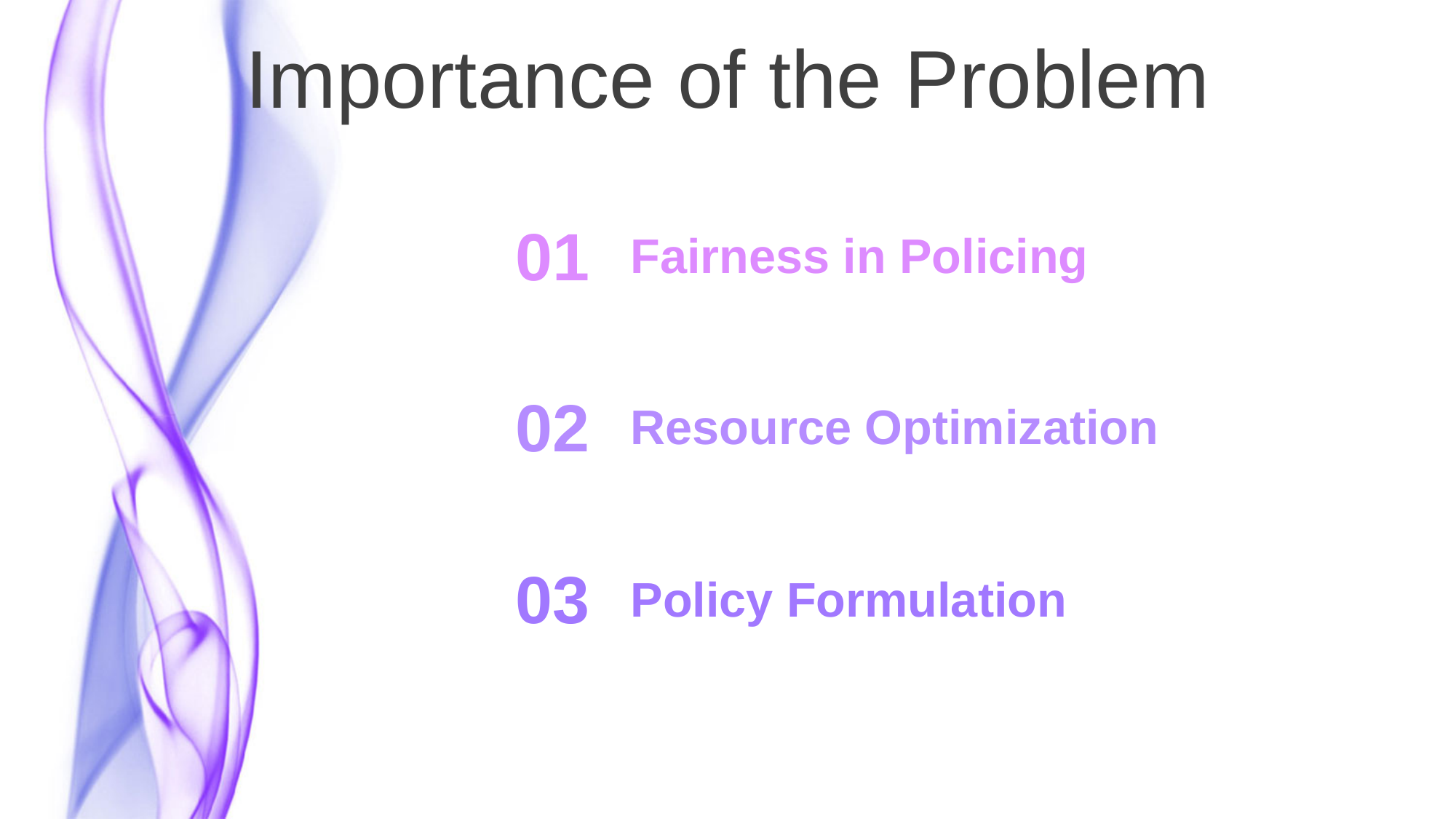

Importance of the Problem
01
Fairness in Policing
02
Resource Optimization
03
Policy Formulation